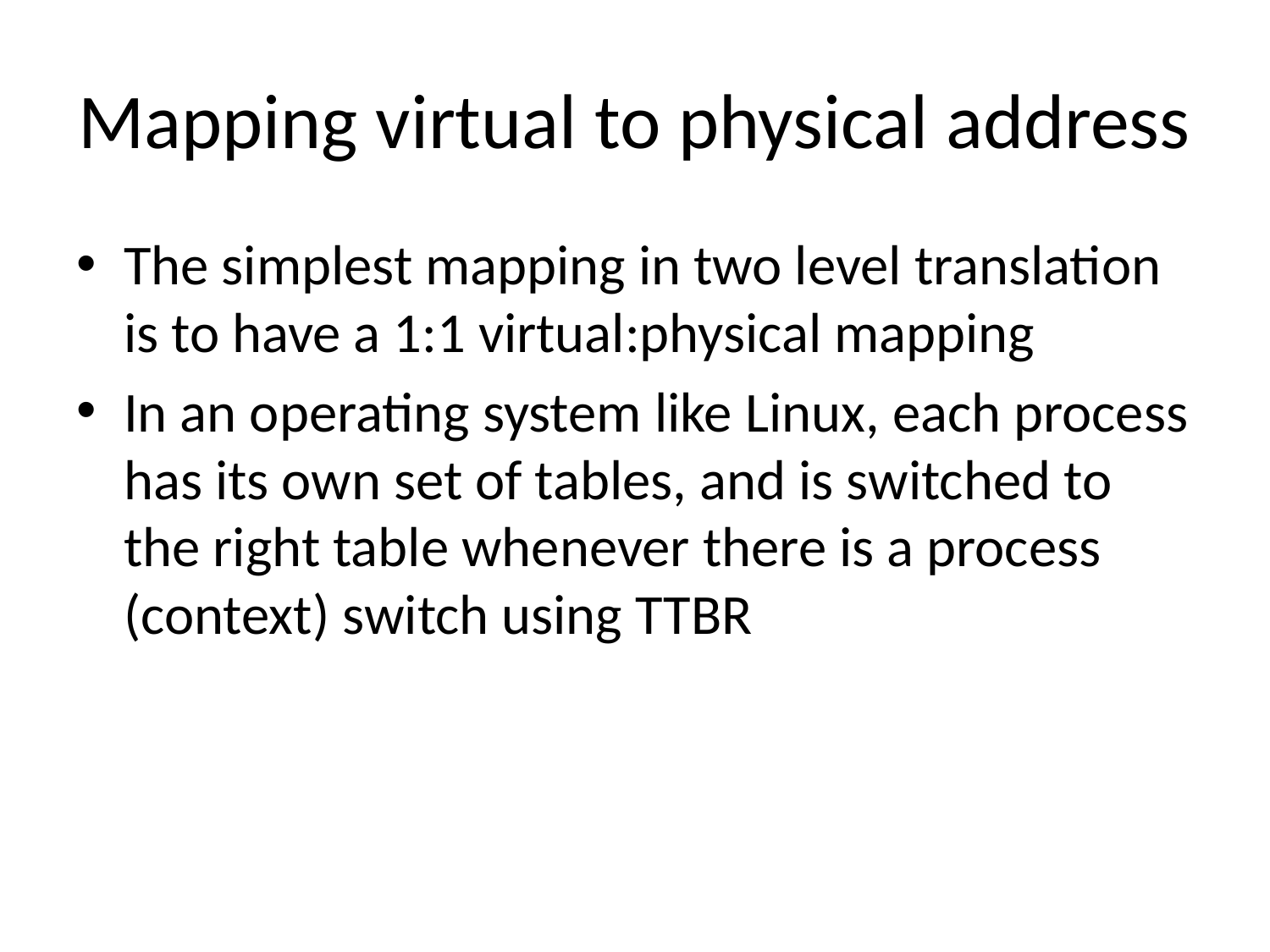

# Mapping virtual to physical address
The simplest mapping in two level translation is to have a 1:1 virtual:physical mapping
In an operating system like Linux, each process has its own set of tables, and is switched to the right table whenever there is a process (context) switch using TTBR